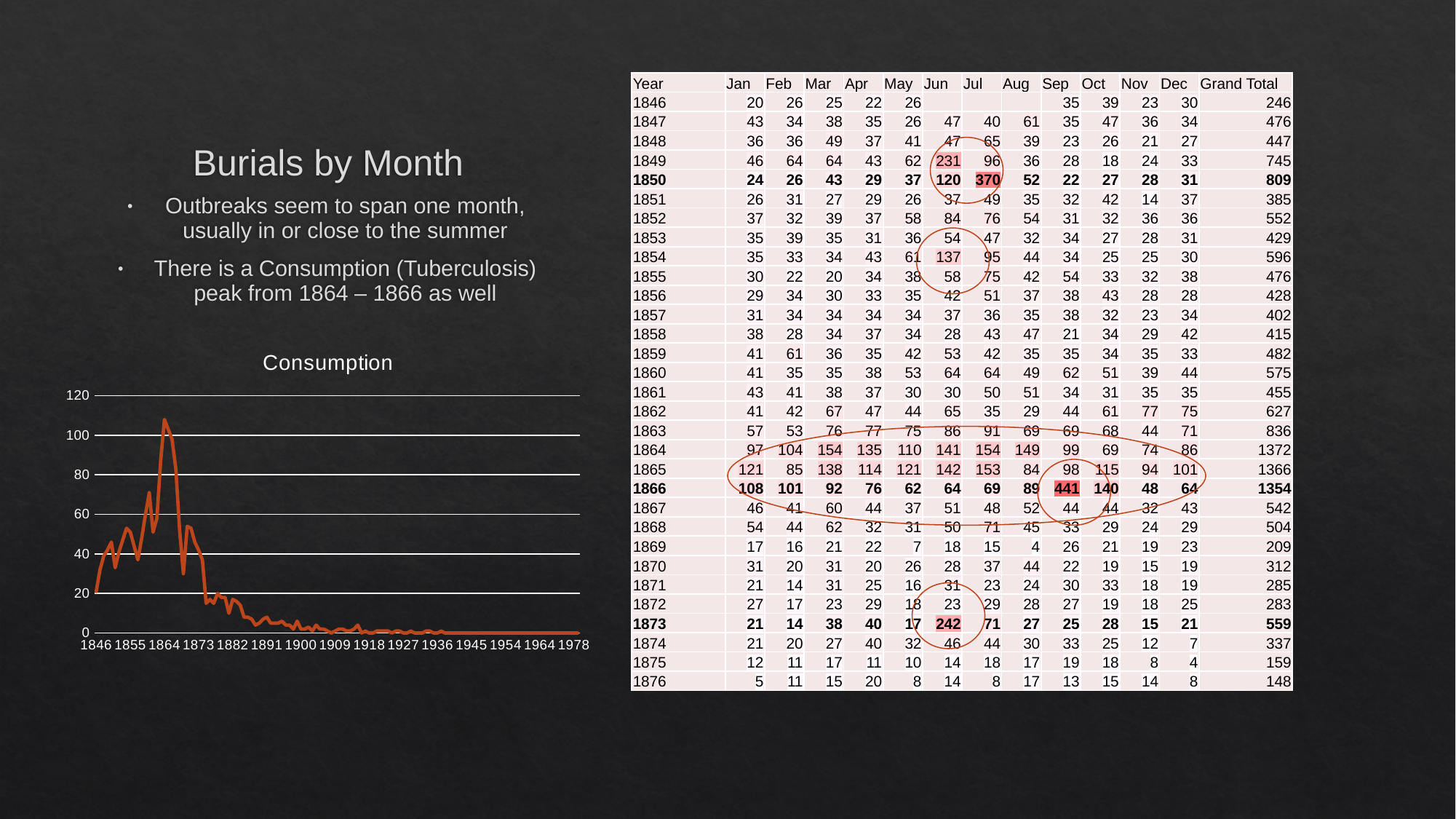

| Year | Jan | Feb | Mar | Apr | May | Jun | Jul | Aug | Sep | Oct | Nov | Dec | Grand Total |
| --- | --- | --- | --- | --- | --- | --- | --- | --- | --- | --- | --- | --- | --- |
| 1846 | 20 | 26 | 25 | 22 | 26 |  |  |  | 35 | 39 | 23 | 30 | 246 |
| 1847 | 43 | 34 | 38 | 35 | 26 | 47 | 40 | 61 | 35 | 47 | 36 | 34 | 476 |
| 1848 | 36 | 36 | 49 | 37 | 41 | 47 | 65 | 39 | 23 | 26 | 21 | 27 | 447 |
| 1849 | 46 | 64 | 64 | 43 | 62 | 231 | 96 | 36 | 28 | 18 | 24 | 33 | 745 |
| 1850 | 24 | 26 | 43 | 29 | 37 | 120 | 370 | 52 | 22 | 27 | 28 | 31 | 809 |
| 1851 | 26 | 31 | 27 | 29 | 26 | 37 | 49 | 35 | 32 | 42 | 14 | 37 | 385 |
| 1852 | 37 | 32 | 39 | 37 | 58 | 84 | 76 | 54 | 31 | 32 | 36 | 36 | 552 |
| 1853 | 35 | 39 | 35 | 31 | 36 | 54 | 47 | 32 | 34 | 27 | 28 | 31 | 429 |
| 1854 | 35 | 33 | 34 | 43 | 61 | 137 | 95 | 44 | 34 | 25 | 25 | 30 | 596 |
| 1855 | 30 | 22 | 20 | 34 | 38 | 58 | 75 | 42 | 54 | 33 | 32 | 38 | 476 |
| 1856 | 29 | 34 | 30 | 33 | 35 | 42 | 51 | 37 | 38 | 43 | 28 | 28 | 428 |
| 1857 | 31 | 34 | 34 | 34 | 34 | 37 | 36 | 35 | 38 | 32 | 23 | 34 | 402 |
| 1858 | 38 | 28 | 34 | 37 | 34 | 28 | 43 | 47 | 21 | 34 | 29 | 42 | 415 |
| 1859 | 41 | 61 | 36 | 35 | 42 | 53 | 42 | 35 | 35 | 34 | 35 | 33 | 482 |
| 1860 | 41 | 35 | 35 | 38 | 53 | 64 | 64 | 49 | 62 | 51 | 39 | 44 | 575 |
| 1861 | 43 | 41 | 38 | 37 | 30 | 30 | 50 | 51 | 34 | 31 | 35 | 35 | 455 |
| 1862 | 41 | 42 | 67 | 47 | 44 | 65 | 35 | 29 | 44 | 61 | 77 | 75 | 627 |
| 1863 | 57 | 53 | 76 | 77 | 75 | 86 | 91 | 69 | 69 | 68 | 44 | 71 | 836 |
| 1864 | 97 | 104 | 154 | 135 | 110 | 141 | 154 | 149 | 99 | 69 | 74 | 86 | 1372 |
| 1865 | 121 | 85 | 138 | 114 | 121 | 142 | 153 | 84 | 98 | 115 | 94 | 101 | 1366 |
| 1866 | 108 | 101 | 92 | 76 | 62 | 64 | 69 | 89 | 441 | 140 | 48 | 64 | 1354 |
| 1867 | 46 | 41 | 60 | 44 | 37 | 51 | 48 | 52 | 44 | 44 | 32 | 43 | 542 |
| 1868 | 54 | 44 | 62 | 32 | 31 | 50 | 71 | 45 | 33 | 29 | 24 | 29 | 504 |
| 1869 | 17 | 16 | 21 | 22 | 7 | 18 | 15 | 4 | 26 | 21 | 19 | 23 | 209 |
| 1870 | 31 | 20 | 31 | 20 | 26 | 28 | 37 | 44 | 22 | 19 | 15 | 19 | 312 |
| 1871 | 21 | 14 | 31 | 25 | 16 | 31 | 23 | 24 | 30 | 33 | 18 | 19 | 285 |
| 1872 | 27 | 17 | 23 | 29 | 18 | 23 | 29 | 28 | 27 | 19 | 18 | 25 | 283 |
| 1873 | 21 | 14 | 38 | 40 | 17 | 242 | 71 | 27 | 25 | 28 | 15 | 21 | 559 |
| 1874 | 21 | 20 | 27 | 40 | 32 | 46 | 44 | 30 | 33 | 25 | 12 | 7 | 337 |
| 1875 | 12 | 11 | 17 | 11 | 10 | 14 | 18 | 17 | 19 | 18 | 8 | 4 | 159 |
| 1876 | 5 | 11 | 15 | 20 | 8 | 14 | 8 | 17 | 13 | 15 | 14 | 8 | 148 |
# Burials by Month

Outbreaks seem to span one month, usually in or close to the summer
There is a Consumption (Tuberculosis) peak from 1864 – 1866 as well

### Chart:

| Category | Consumption |
|---|---|
| 1846 | 21.0 |
| 1847 | 32.0 |
| 1848 | 39.0 |
| 1849 | 42.0 |
| 1850 | 46.0 |
| 1851 | 33.0 |
| 1852 | 41.0 |
| 1853 | 47.0 |
| 1854 | 53.0 |
| 1855 | 51.0 |
| 1856 | 44.0 |
| 1857 | 37.0 |
| 1858 | 48.0 |
| 1859 | 60.0 |
| 1860 | 71.0 |
| 1861 | 51.0 |
| 1862 | 58.0 |
| 1863 | 87.0 |
| 1864 | 108.0 |
| 1865 | 103.0 |
| 1866 | 98.0 |
| 1867 | 83.0 |
| 1868 | 52.0 |
| 1869 | 30.0 |
| 1870 | 54.0 |
| 1871 | 53.0 |
| 1872 | 46.0 |
| 1873 | 42.0 |
| 1874 | 37.0 |
| 1875 | 15.0 |
| 1876 | 17.0 |
| 1877 | 15.0 |
| 1878 | 20.0 |
| 1879 | 18.0 |
| 1880 | 18.0 |
| 1881 | 10.0 |
| 1882 | 17.0 |
| 1883 | 16.0 |
| 1884 | 14.0 |
| 1885 | 8.0 |
| 1886 | 8.0 |
| 1887 | 7.0 |
| 1888 | 4.0 |
| 1889 | 5.0 |
| 1890 | 7.0 |
| 1891 | 8.0 |
| 1892 | 5.0 |
| 1893 | 5.0 |
| 1894 | 5.0 |
| 1895 | 6.0 |
| 1896 | 4.0 |
| 1897 | 4.0 |
| 1898 | 2.0 |
| 1899 | 6.0 |
| 1900 | 2.0 |
| 1901 | 2.0 |
| 1902 | 3.0 |
| 1903 | 1.0 |
| 1904 | 4.0 |
| 1905 | 2.0 |
| 1906 | 2.0 |
| 1907 | 1.0 |
| 1908 | 0.0 |
| 1909 | 1.0 |
| 1910 | 2.0 |
| 1911 | 2.0 |
| 1912 | 1.0 |
| 1913 | 1.0 |
| 1914 | 2.0 |
| 1915 | 4.0 |
| 1916 | 0.0 |
| 1917 | 1.0 |
| 1918 | 0.0 |
| 1919 | 0.0 |
| 1920 | 1.0 |
| 1921 | 1.0 |
| 1922 | 1.0 |
| 1923 | 1.0 |
| 1924 | 0.0 |
| 1925 | 1.0 |
| 1926 | 1.0 |
| 1927 | 0.0 |
| 1928 | 0.0 |
| 1929 | 1.0 |
| 1930 | 0.0 |
| 1931 | 0.0 |
| 1932 | 0.0 |
| 1933 | 1.0 |
| 1934 | 1.0 |
| 1935 | 0.0 |
| 1936 | 0.0 |
| 1937 | 1.0 |
| 1938 | 0.0 |
| 1939 | 0.0 |
| 1940 | 0.0 |
| 1941 | 0.0 |
| 1942 | 0.0 |
| 1943 | 0.0 |
| 1944 | 0.0 |
| 1945 | 0.0 |
| 1946 | 0.0 |
| 1947 | 0.0 |
| 1948 | 0.0 |
| 1949 | 0.0 |
| 1950 | 0.0 |
| 1951 | 0.0 |
| 1952 | 0.0 |
| 1953 | 0.0 |
| 1954 | 0.0 |
| 1955 | 0.0 |
| 1956 | 0.0 |
| 1957 | 0.0 |
| 1958 | 0.0 |
| 1959 | 0.0 |
| 1960 | 0.0 |
| 1961 | 0.0 |
| 1962 | 0.0 |
| 1964 | 0.0 |
| 1966 | 0.0 |
| 1968 | 0.0 |
| 1969 | 0.0 |
| 1970 | 0.0 |
| 1971 | 0.0 |
| 1972 | 0.0 |
| 1974 | 0.0 |
| 1977 | 0.0 |
| 1978 | 0.0 |
| 1979 | 0.0 |